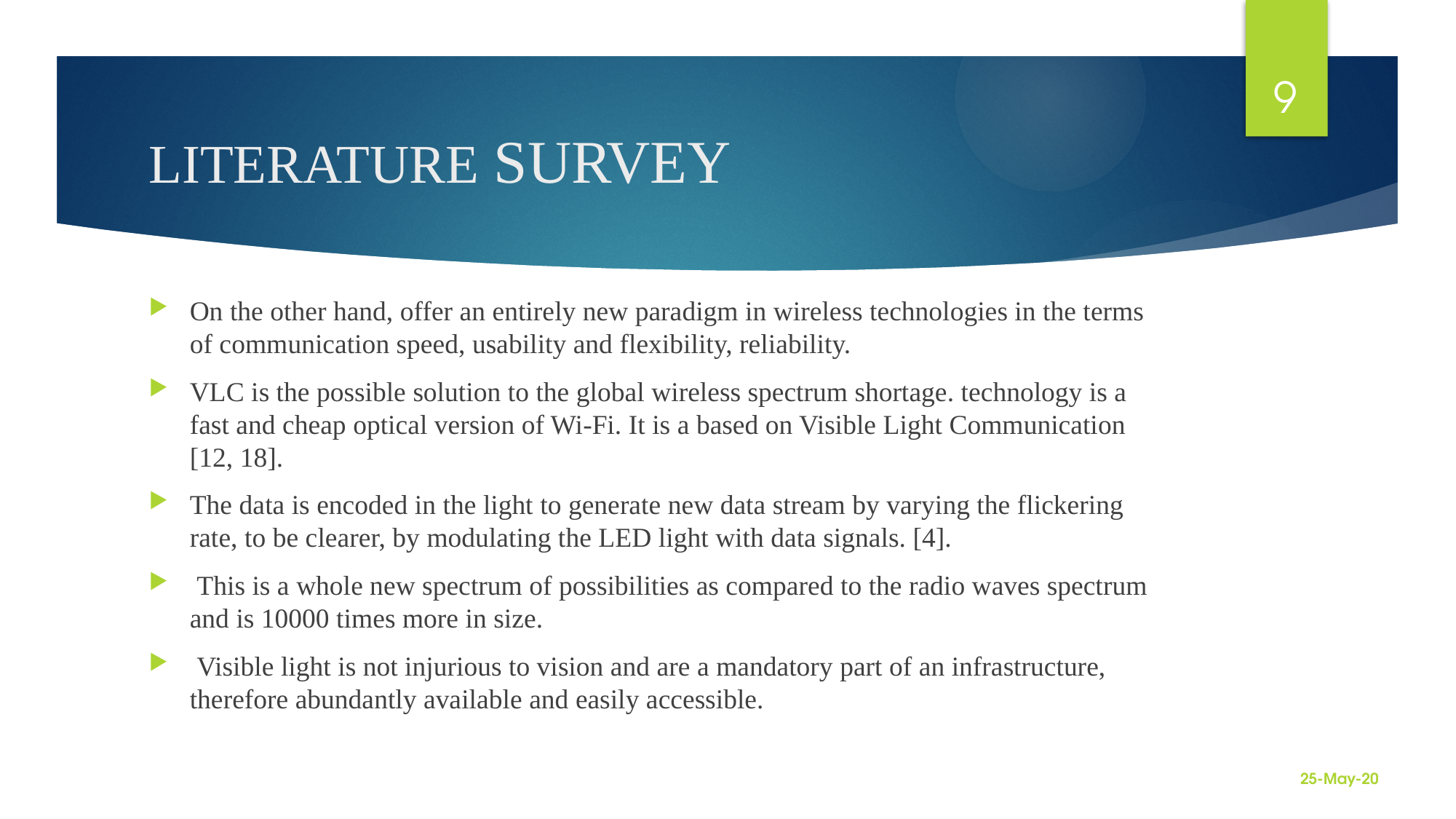

9
# LITERATURE SURVEY
On the other hand, offer an entirely new paradigm in wireless technologies in the terms of communication speed, usability and flexibility, reliability.
VLC is the possible solution to the global wireless spectrum shortage. technology is a fast and cheap optical version of Wi-Fi. It is a based on Visible Light Communication [12, 18].
The data is encoded in the light to generate new data stream by varying the flickering rate, to be clearer, by modulating the LED light with data signals. [4].
 This is a whole new spectrum of possibilities as compared to the radio waves spectrum and is 10000 times more in size.
 Visible light is not injurious to vision and are a mandatory part of an infrastructure, therefore abundantly available and easily accessible.
25-May-20